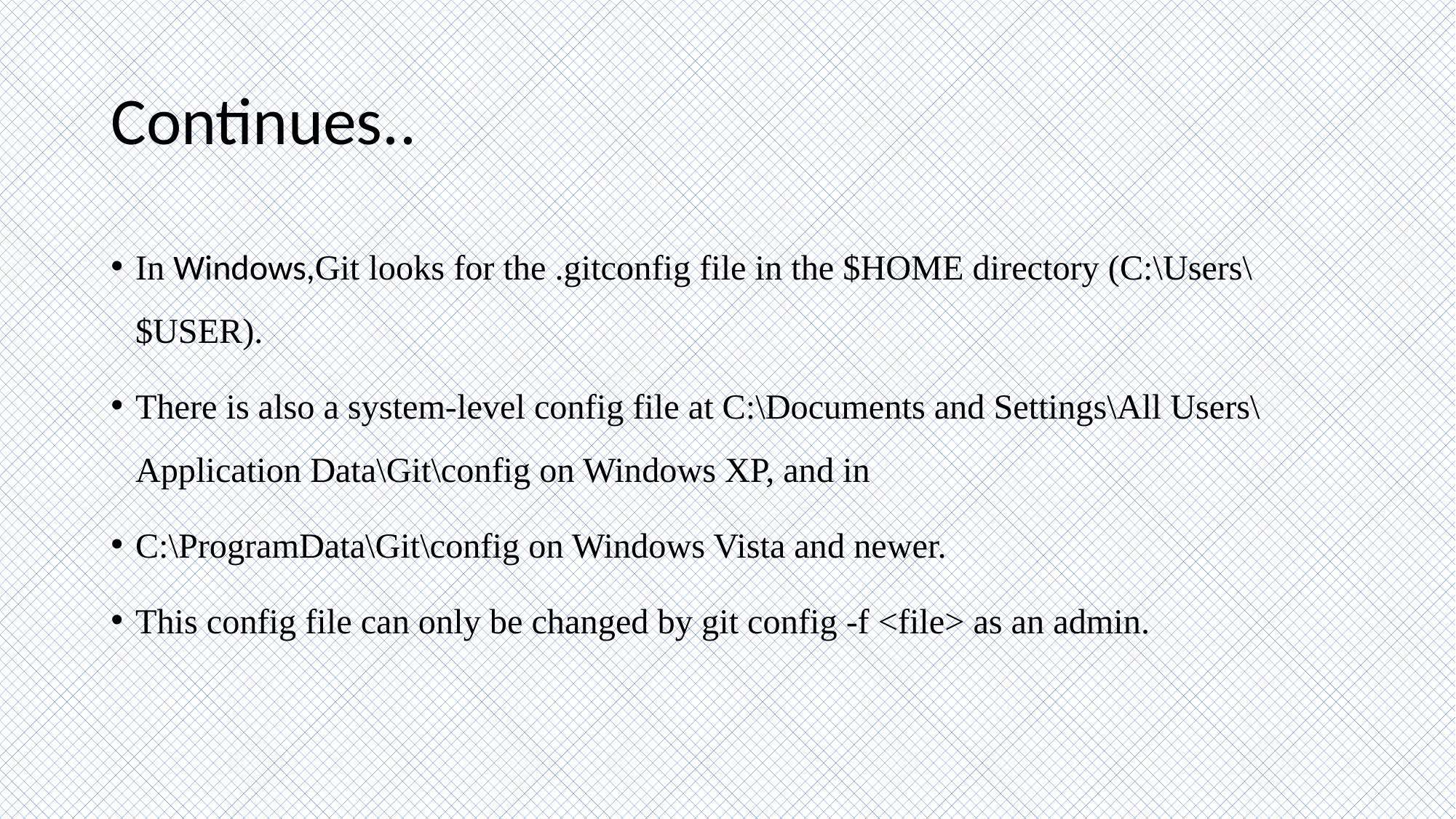

# Continues..
In Windows,Git looks for the .gitconfig file in the $HOME directory (C:\Users\$USER).
There is also a system-level config file at C:\Documents and Settings\All Users\Application Data\Git\config on Windows XP, and in
C:\ProgramData\Git\config on Windows Vista and newer.
This config file can only be changed by git config -f <file> as an admin.